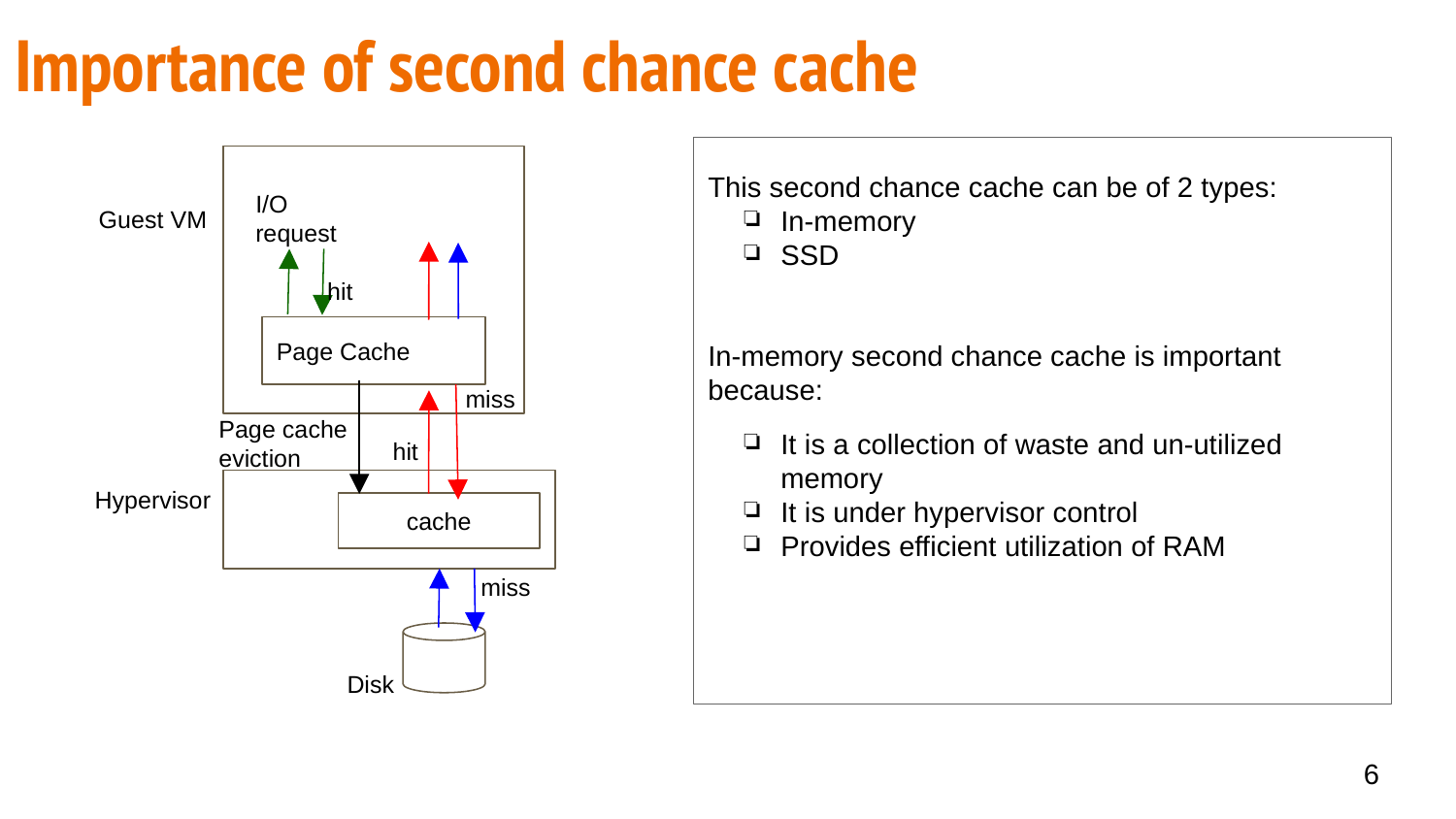

# Importance of second chance cache

This second chance cache can be of 2 types:
In-memory
SSD

In-memory second chance cache is important because:
It is a collection of waste and un-utilized memory
It is under hypervisor control
Provides efficient utilization of RAM

I/O request
Guest VM

hit
Page Cache
miss
Page cache eviction
hit
Hypervisor

cache
miss

Disk
6